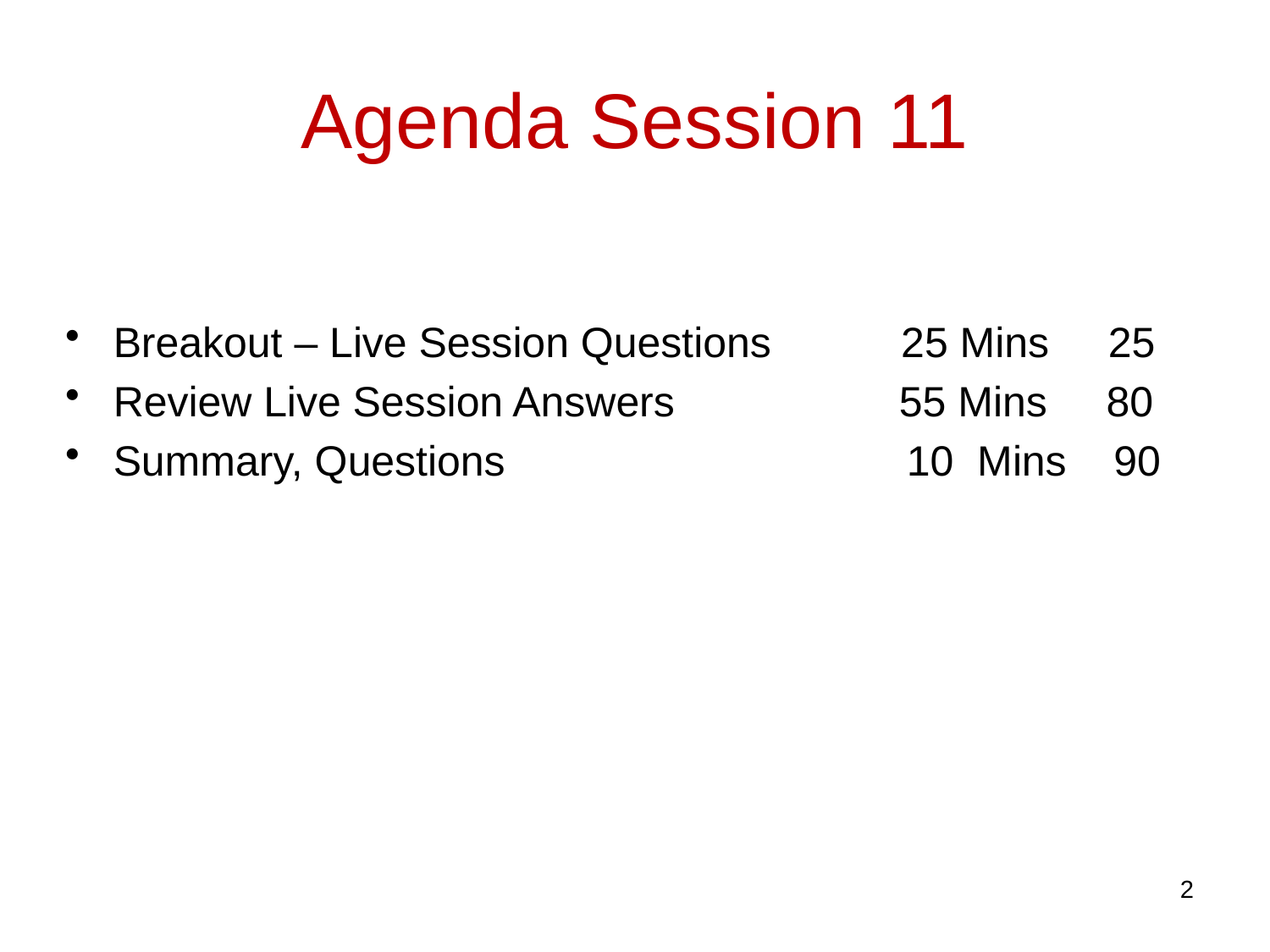

# Agenda Session 11

Breakout – Live Session Questions           25 Mins     25
Review Live Session Answers                   55 Mins     80
Summary, Questions                                  10  Mins    90

2